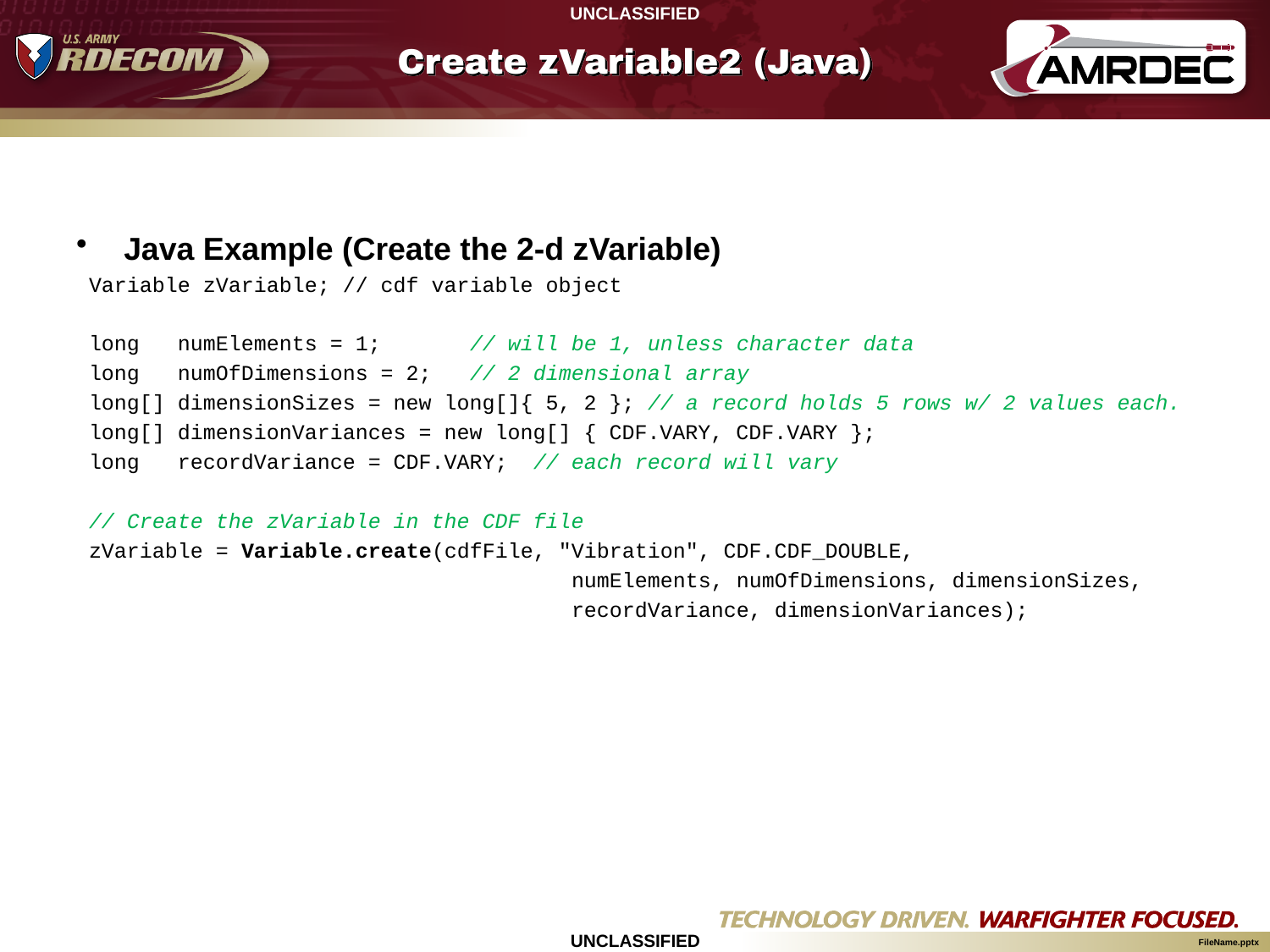

# Create zVariable2 (Java)
Java Example (Create the 2-d zVariable)
 Variable zVariable; // cdf variable object

 long   numElements = 1;       // will be 1, unless character data
 long   numOfDimensions = 2;   // 2 dimensional array
 long[] dimensionSizes = new long[]{ 5, 2 }; // a record holds 5 rows w/ 2 values each.
 long[] dimensionVariances = new long[] { CDF.VARY, CDF.VARY };
 long   recordVariance = CDF.VARY;  // each record will vary

 // Create the zVariable in the CDF file
 zVariable = Variable.create(cdfFile, "Vibration", CDF.CDF_DOUBLE,
                                       numElements, numOfDimensions, dimensionSizes,
                                       recordVariance, dimensionVariances);